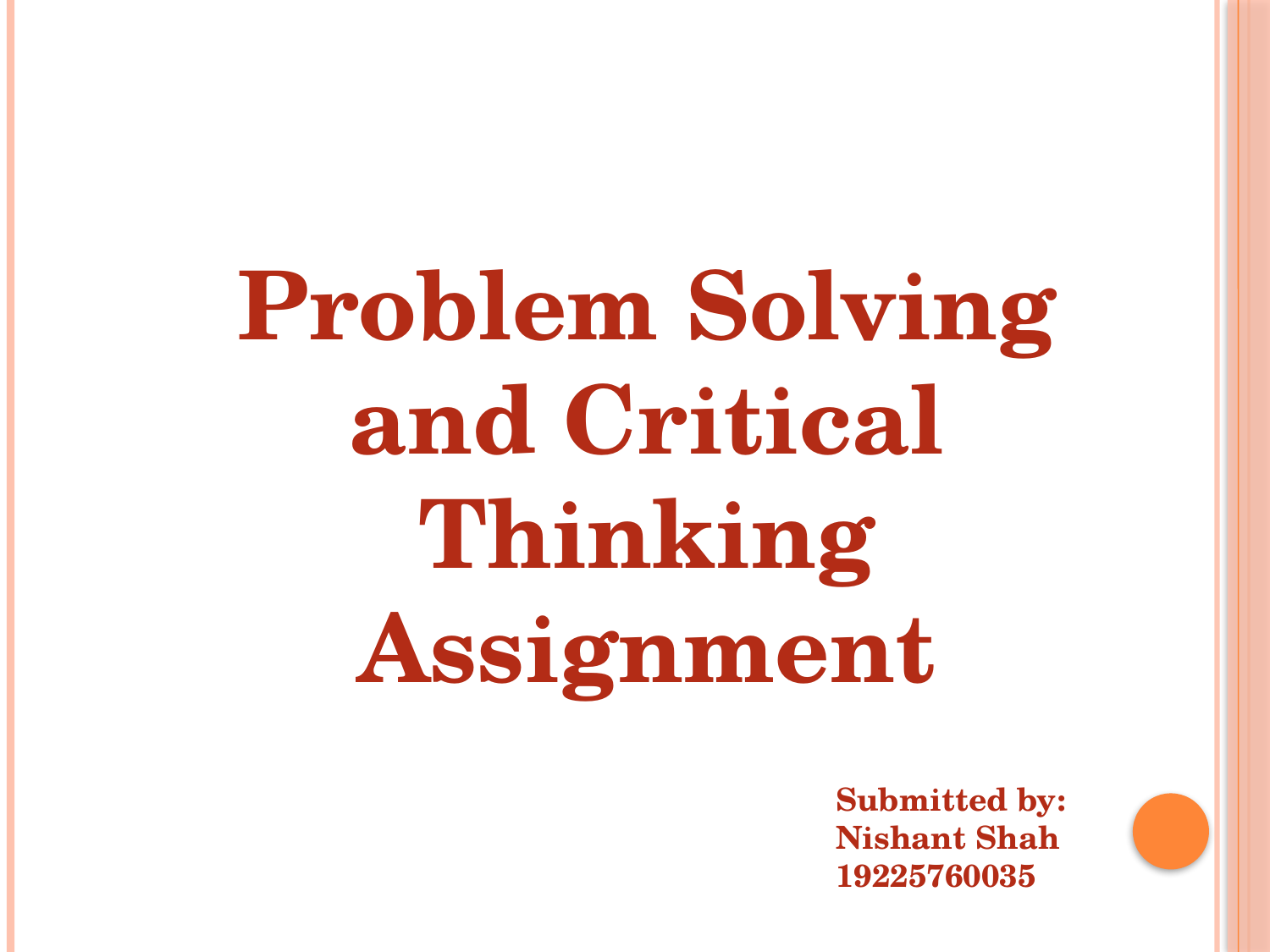

Problem Solving and Critical Thinking Assignment

Submitted by:
Nishant Shah
19225760035